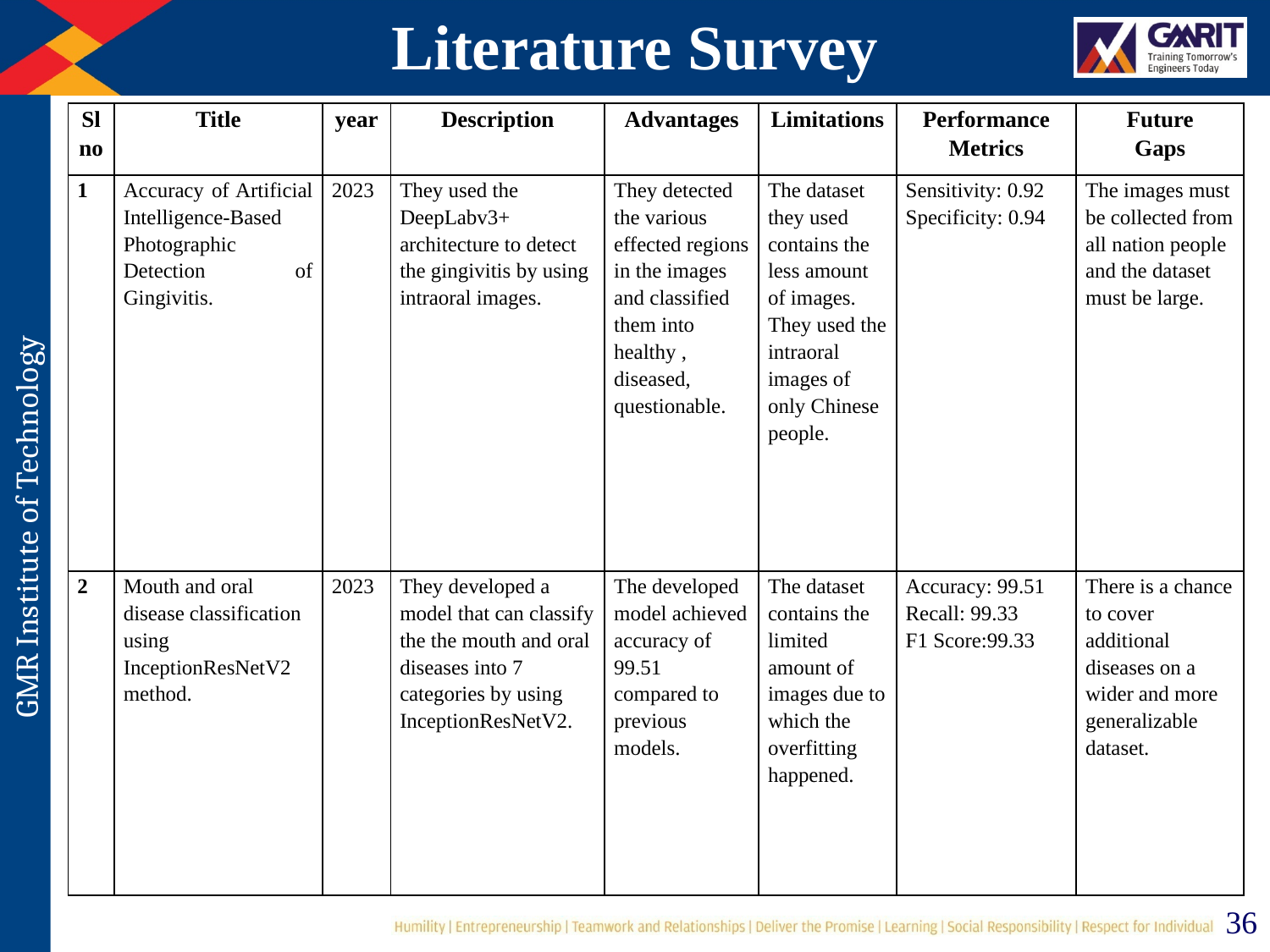

# Literature Survey
| Sl no | Title | year | Description | Advantages | Limitations | Performance Metrics | Future Gaps |
| --- | --- | --- | --- | --- | --- | --- | --- |
| 1 | Accuracy of Artificial Intelligence-Based Photographic Detection of Gingivitis. | 2023 | They used the DeepLabv3+ architecture to detect the gingivitis by using intraoral images. | They detected the various effected regions in the images and classified them into healthy , diseased, questionable. | The dataset they used contains the less amount of images. They used the intraoral images of only Chinese people. | Sensitivity: 0.92 Specificity: 0.94 | The images must be collected from all nation people and the dataset must be large. |
| 2 | Mouth and oral disease classification using InceptionResNetV2 method. | 2023 | They developed a model that can classify the the mouth and oral diseases into 7 categories by using InceptionResNetV2. | The developed model achieved accuracy of 99.51 compared to previous models. | The dataset contains the limited amount of images due to which the overfitting happened. | Accuracy: 99.51 Recall: 99.33 F1 Score:99.33 | There is a chance to cover additional diseases on a wider and more generalizable dataset. |

36